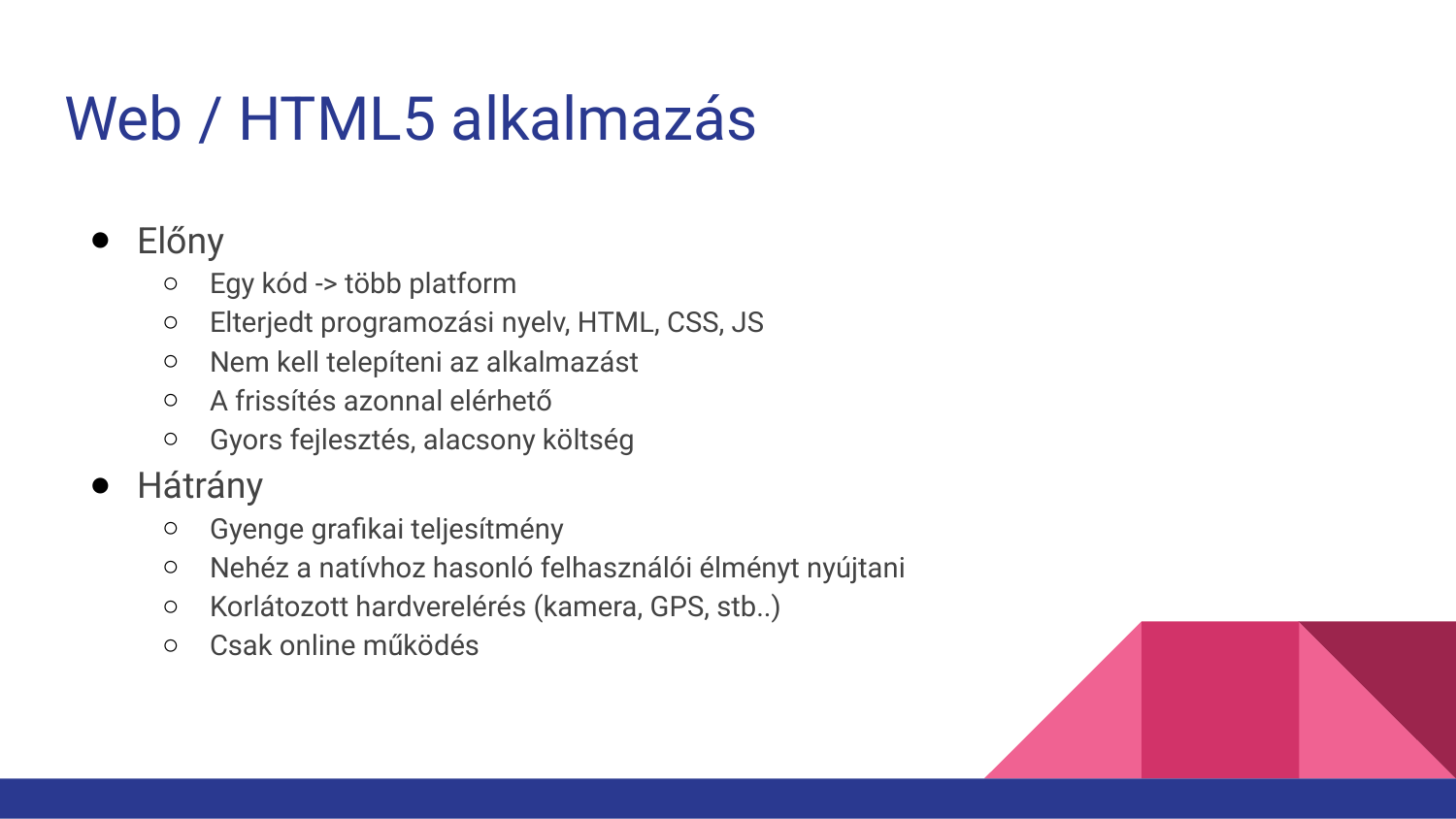

# Web / HTML5 alkalmazás

Előny
Egy kód -> több platform
Elterjedt programozási nyelv, HTML, CSS, JS
Nem kell telepíteni az alkalmazást
A frissítés azonnal elérhető
Gyors fejlesztés, alacsony költség
Hátrány
Gyenge grafikai teljesítmény
Nehéz a natívhoz hasonló felhasználói élményt nyújtani
Korlátozott hardverelérés (kamera, GPS, stb..)
Csak online működés